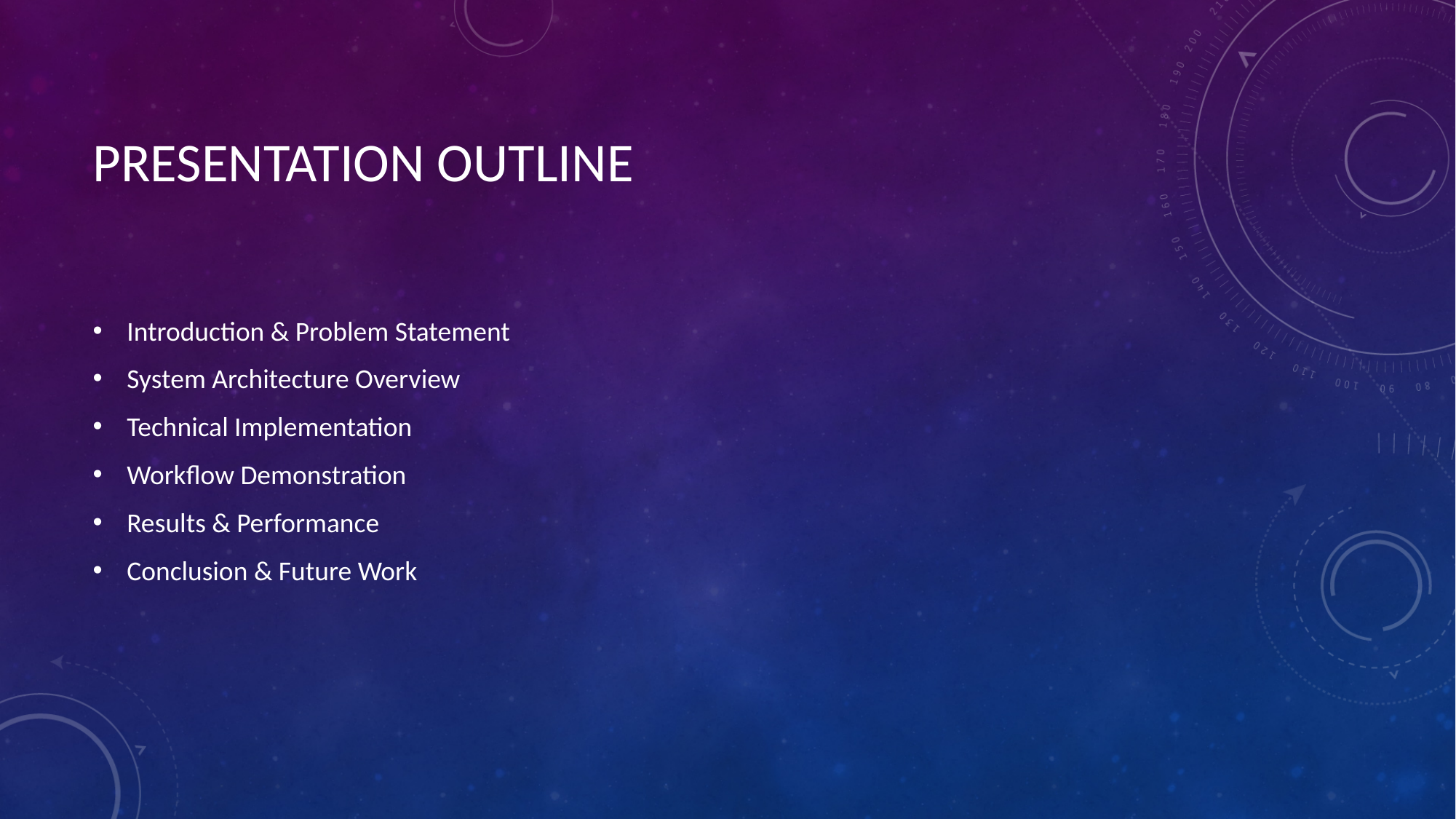

# Presentation outline
Introduction & Problem Statement
System Architecture Overview
Technical Implementation
Workflow Demonstration
Results & Performance
Conclusion & Future Work